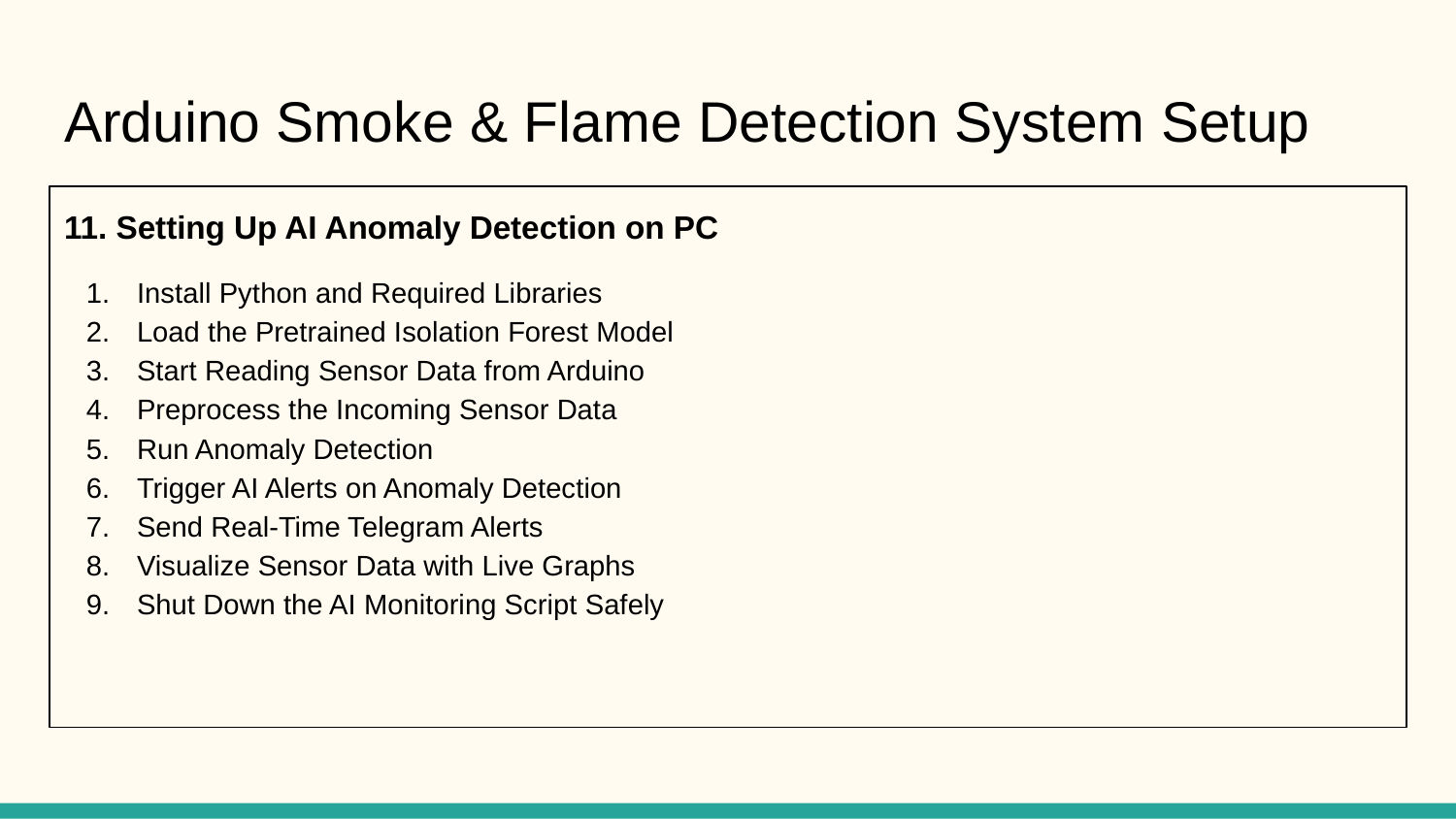

# Arduino Smoke & Flame Detection System Setup

11. Setting Up AI Anomaly Detection on PC
Install Python and Required Libraries
Load the Pretrained Isolation Forest Model
Start Reading Sensor Data from Arduino
Preprocess the Incoming Sensor Data
Run Anomaly Detection
Trigger AI Alerts on Anomaly Detection
Send Real-Time Telegram Alerts
Visualize Sensor Data with Live Graphs
Shut Down the AI Monitoring Script Safely